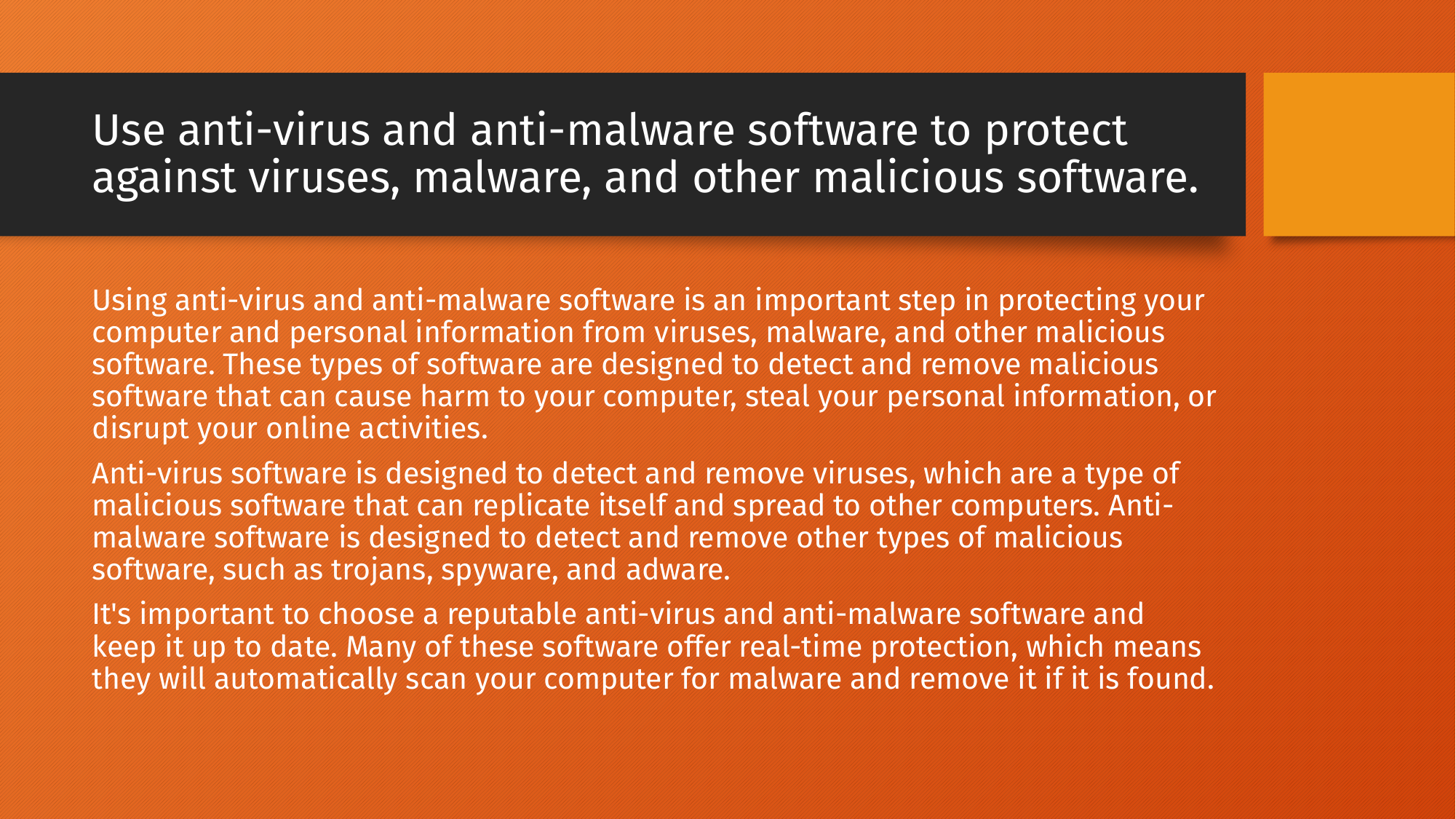

# Use anti-virus and anti-malware software to protect against viruses, malware, and other malicious software.
Using anti-virus and anti-malware software is an important step in protecting your computer and personal information from viruses, malware, and other malicious software. These types of software are designed to detect and remove malicious software that can cause harm to your computer, steal your personal information, or disrupt your online activities.
Anti-virus software is designed to detect and remove viruses, which are a type of malicious software that can replicate itself and spread to other computers. Anti-malware software is designed to detect and remove other types of malicious software, such as trojans, spyware, and adware.
It's important to choose a reputable anti-virus and anti-malware software and keep it up to date. Many of these software offer real-time protection, which means they will automatically scan your computer for malware and remove it if it is found.